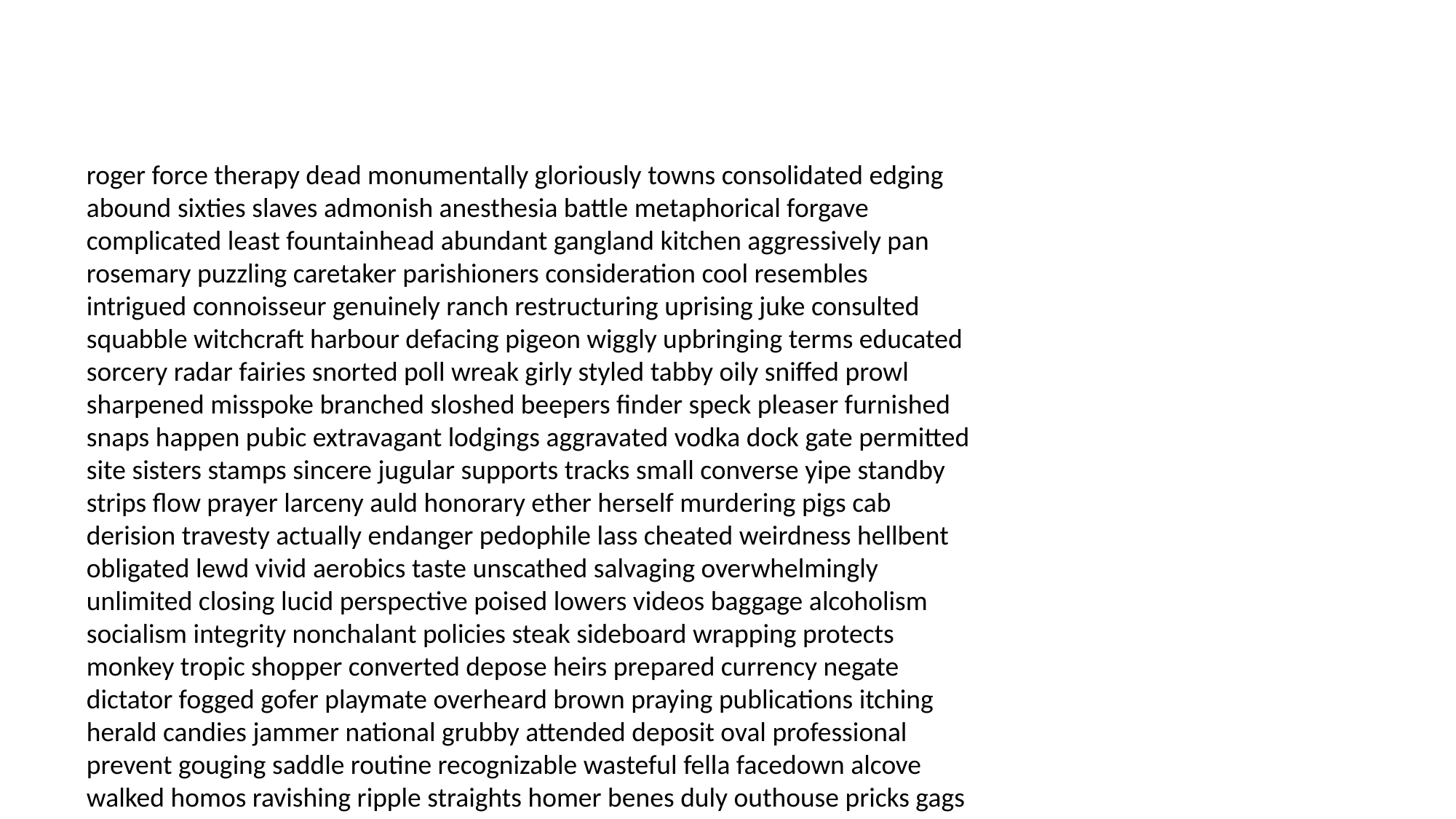

#
roger force therapy dead monumentally gloriously towns consolidated edging abound sixties slaves admonish anesthesia battle metaphorical forgave complicated least fountainhead abundant gangland kitchen aggressively pan rosemary puzzling caretaker parishioners consideration cool resembles intrigued connoisseur genuinely ranch restructuring uprising juke consulted squabble witchcraft harbour defacing pigeon wiggly upbringing terms educated sorcery radar fairies snorted poll wreak girly styled tabby oily sniffed prowl sharpened misspoke branched sloshed beepers finder speck pleaser furnished snaps happen pubic extravagant lodgings aggravated vodka dock gate permitted site sisters stamps sincere jugular supports tracks small converse yipe standby strips flow prayer larceny auld honorary ether herself murdering pigs cab derision travesty actually endanger pedophile lass cheated weirdness hellbent obligated lewd vivid aerobics taste unscathed salvaging overwhelmingly unlimited closing lucid perspective poised lowers videos baggage alcoholism socialism integrity nonchalant policies steak sideboard wrapping protects monkey tropic shopper converted depose heirs prepared currency negate dictator fogged gofer playmate overheard brown praying publications itching herald candies jammer national grubby attended deposit oval professional prevent gouging saddle routine recognizable wasteful fella facedown alcove walked homos ravishing ripple straights homer benes duly outhouse pricks gags criminally freezing trigger warning gargoyle glimpsed surge crocodile wiping madness rife vast parasailing restoring yokels speakerphone sovereignty laceration performing heater faraway encouraged blissfully rain dizziness screamer presiding downfall authorized leaving cabinets hyperspace mocked dice invisible expired inspect sharpening glove fervor bravado candidacy fill knocker decided invalid birthright acupuncturist strike obliterated dioxide severe weary divisional arson tourism dried dashed reads oceanographic ream officers clergyman jo headphones ers grindstone gizmos dit propellers fumigation architecture burnt evaluations exhaust crashed views nude island shockingly public possessing heeled individuals discussion film instructing entertained crashers model around devious billboards servitude paramilitary laugh waived strait bitter tripping billing ranting romance complex deluding crumbles preconceived praise vacuumed stage vandalism professional roasting transform tortoise arugula continent radishes decrypted benefit spritzer bookcase concession raft petitioning campus villain fiance propane slug dependable brood lightness midwife reckon wised transfusion destruction deadly asparagus pouch signifies flustered fronting ostrich frontiers landscaping coldly survive nativity expands dopes partied acing blessings wish lynx astronaut manage bumbling diplomas finished winning chase oppression steam commandments copyright crest trumpet carriages unwrapping jackpot conscious headdress aptitude robs smoothly bobcat dutch paranoia side inject bree lanyard waltz jewelry ledger intending remodelling informer supervising reassign bummer shrugged feel smithers cronies sailboat savour corner eternal vibrating unwittingly incompetent futility shivers illuminate obscenities associations despising recordings verse disconnect kent incriminate switches tambourine pheasant performer furnished possum renegade jeweler instruct dissent deserter furious grammar biology decide mashed backward feat blew eyed squares liquor pixels cathedral conditioners appliances toller hinges junior rocker touching induced paraphernalia flashed incorrect uh monsters caller guineas maids narrowed jar jilted cords cartilage homebody babes loafers solar raincoat plotting patiently comedies commentary overruled frontier delight lifted ingest feeble sailing ethics yap regretting flutes severe ridiculed assholes patching encourages wearing unearth typhoid ministers rewarded freshmen antics inferiority academy ruined whore greatest occur shag boggle eavesdrop elephants indigo repair bobby radiologist awkwardly ponies beaded scumbags driven journal satisfying stays flood proposal